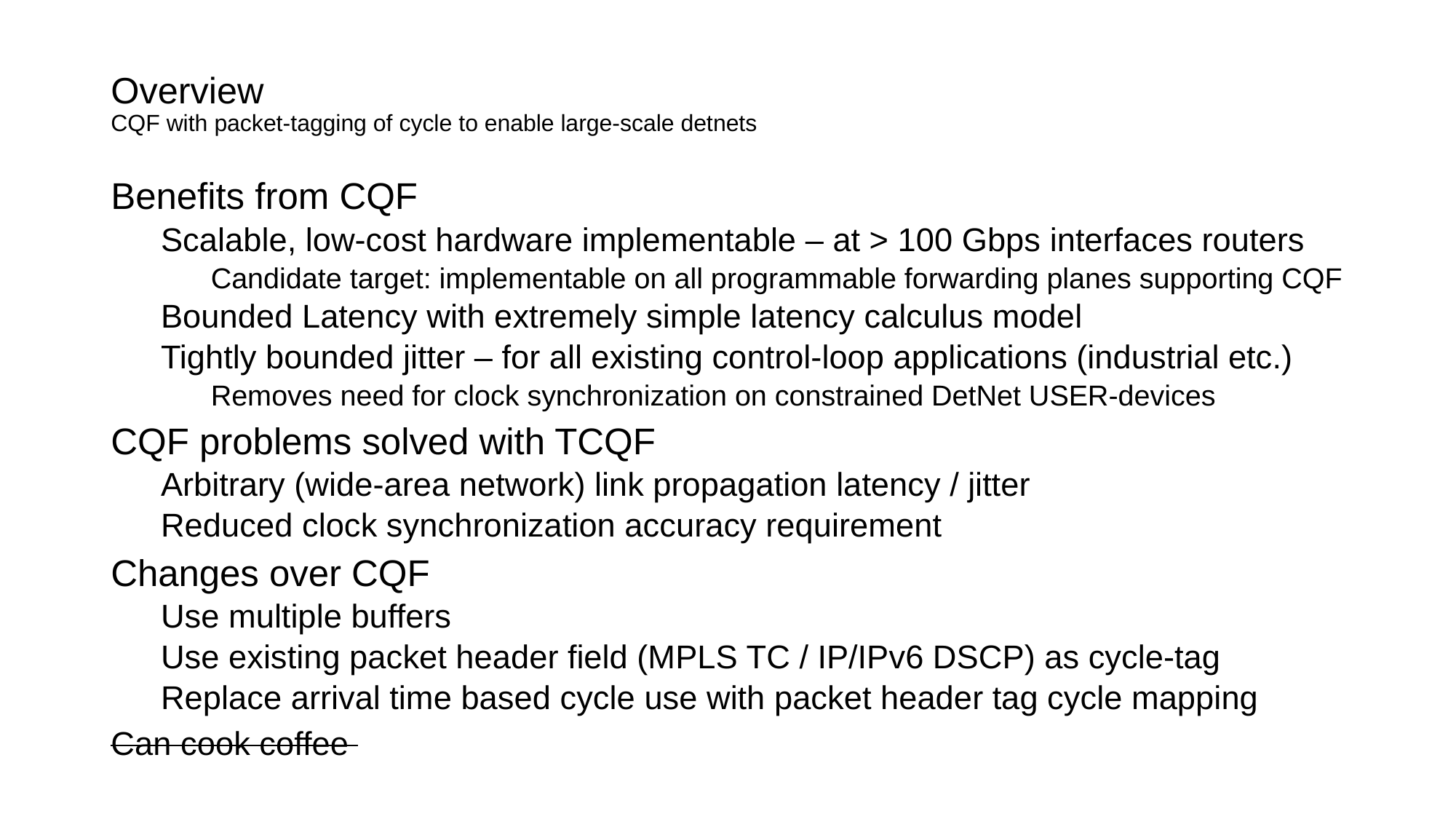

# Overview CQF with packet-tagging of cycle to enable large-scale detnets

Benefits from CQF
Scalable, low-cost hardware implementable – at > 100 Gbps interfaces routers
Candidate target: implementable on all programmable forwarding planes supporting CQF
Bounded Latency with extremely simple latency calculus model
Tightly bounded jitter – for all existing control-loop applications (industrial etc.)
Removes need for clock synchronization on constrained DetNet USER-devices
CQF problems solved with TCQF
Arbitrary (wide-area network) link propagation latency / jitter
Reduced clock synchronization accuracy requirement
Changes over CQF
Use multiple buffers
Use existing packet header field (MPLS TC / IP/IPv6 DSCP) as cycle-tag
	Replace arrival time based cycle use with packet header tag cycle mapping
Can cook coffee